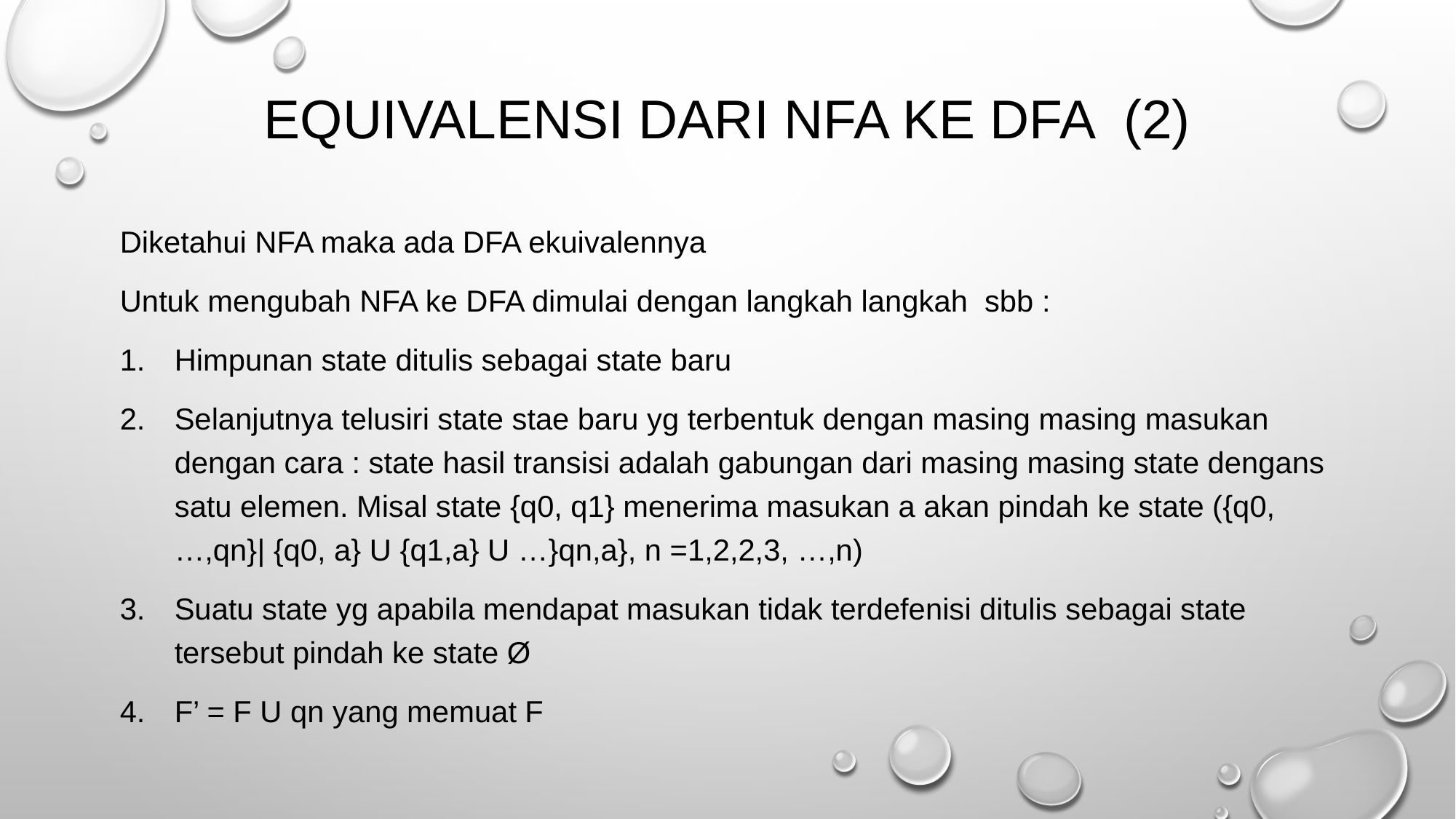

# EQUIVALENSI DARI nfa KE dfa  (2)
Diketahui NFA maka ada DFA ekuivalennya
Untuk mengubah NFA ke DFA dimulai dengan langkah langkah  sbb :
Himpunan state ditulis sebagai state baru
Selanjutnya telusiri state stae baru yg terbentuk dengan masing masing masukan dengan cara : state hasil transisi adalah gabungan dari masing masing state dengans satu elemen. Misal state {q0, q1} menerima masukan a akan pindah ke state ({q0,…,qn}| {q0, a} U {q1,a} U …}qn,a}, n =1,2,2,3, …,n)
Suatu state yg apabila mendapat masukan tidak terdefenisi ditulis sebagai state tersebut pindah ke state Ø
F’ = F U qn yang memuat F